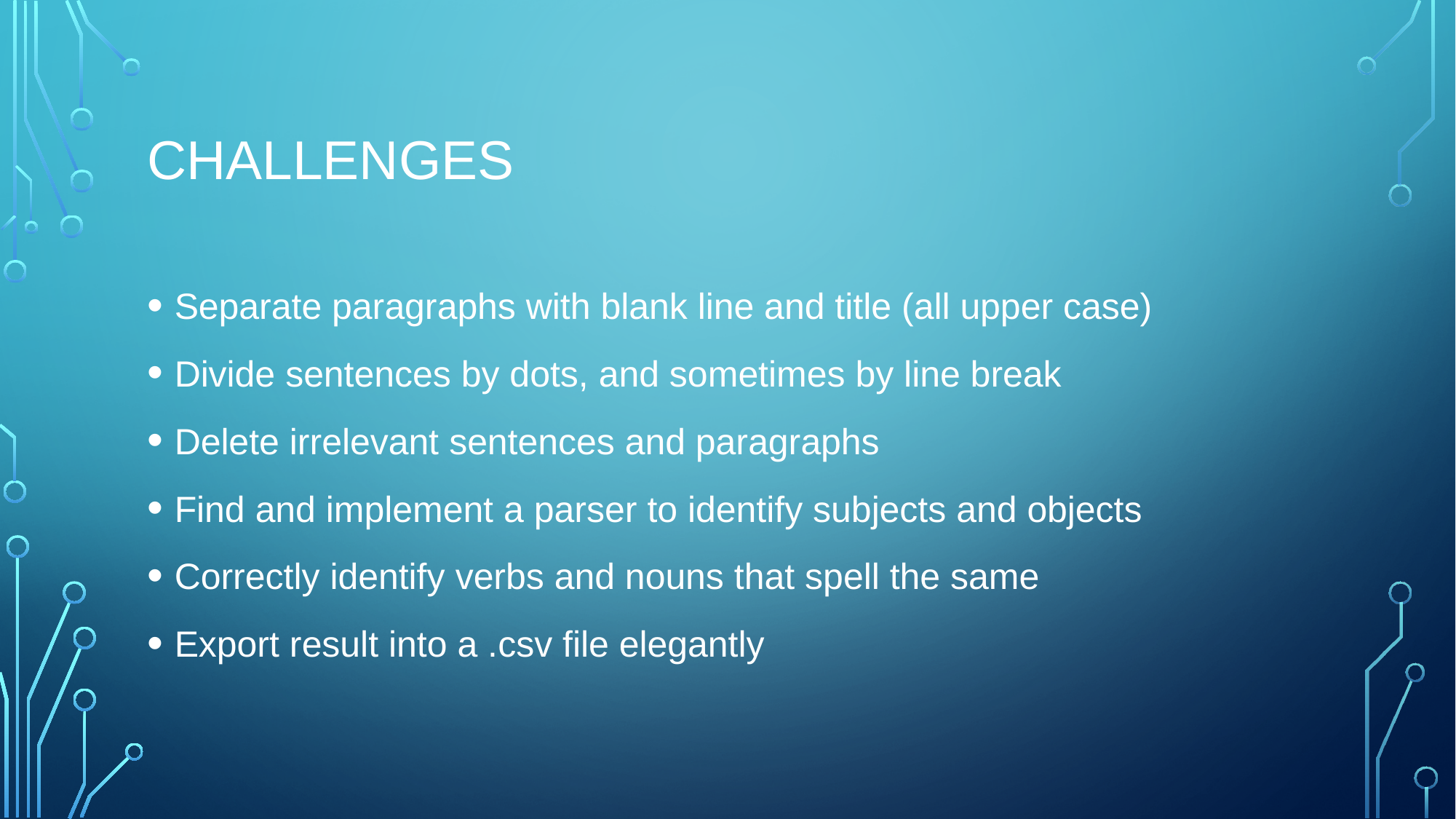

# Challenges
Separate paragraphs with blank line and title (all upper case)
Divide sentences by dots, and sometimes by line break
Delete irrelevant sentences and paragraphs
Find and implement a parser to identify subjects and objects
Correctly identify verbs and nouns that spell the same
Export result into a .csv file elegantly